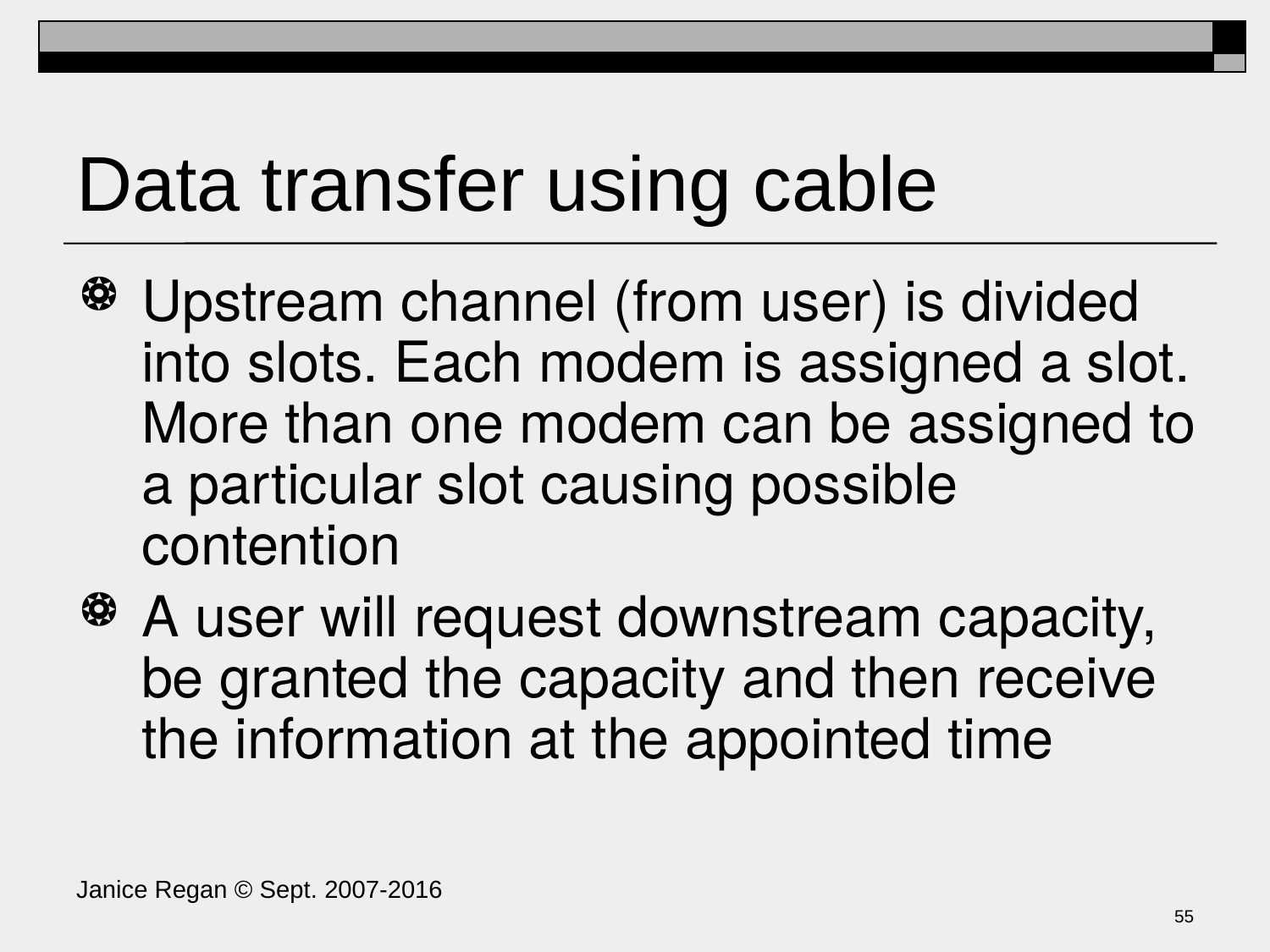

# Data transfer using cable
Upstream channel (from user) is divided into slots. Each modem is assigned a slot. More than one modem can be assigned to a particular slot causing possible contention
A user will request downstream capacity, be granted the capacity and then receive the information at the appointed time
Janice Regan © Sept. 2007-2016
55